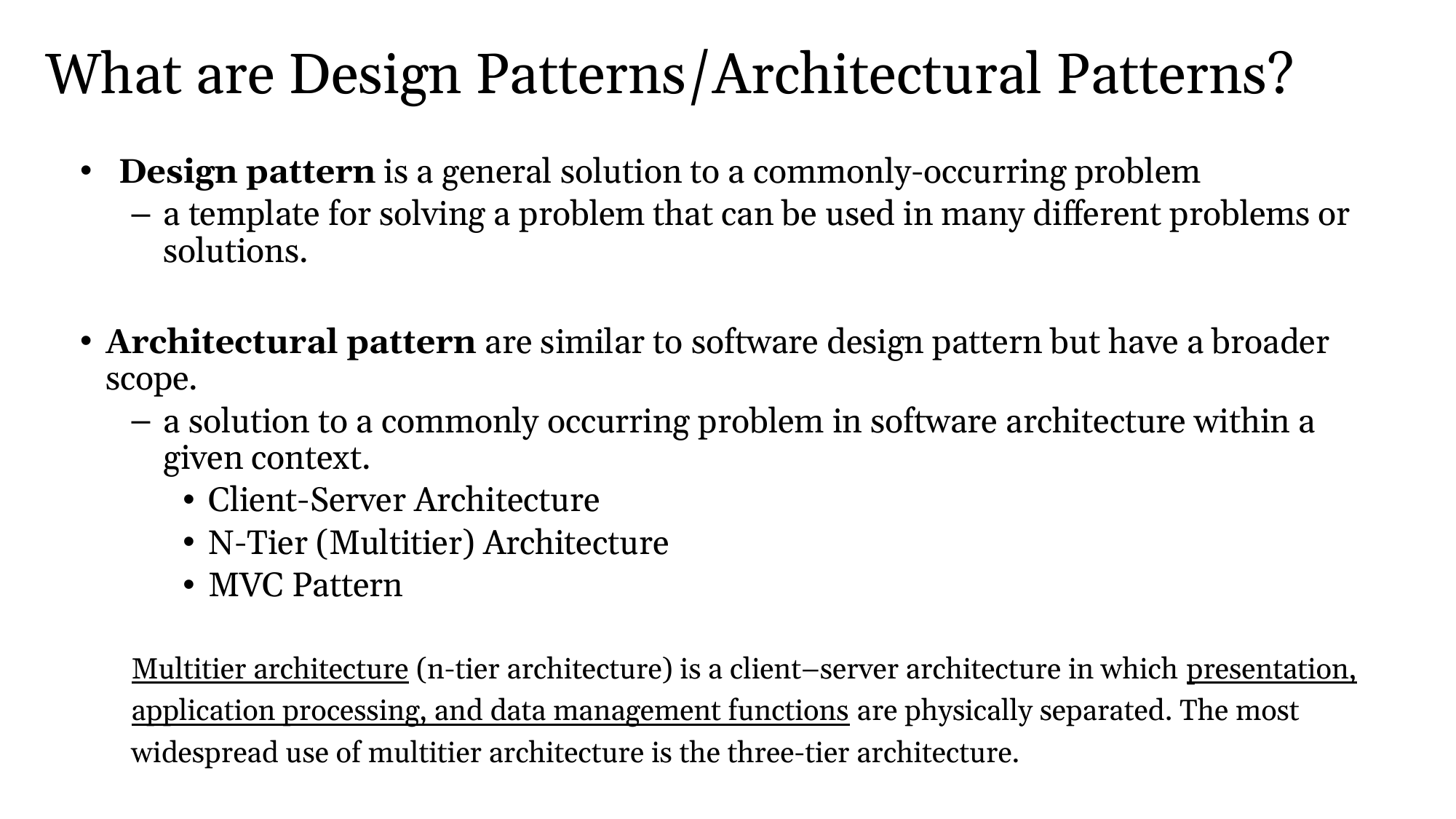

# What are Design Patterns/Architectural Patterns?
Design pattern is a general solution to a commonly-occurring problem
a template for solving a problem that can be used in many different problems or solutions.

Architectural pattern are similar to software design pattern but have a broader scope.
a solution to a commonly occurring problem in software architecture within a given context.
Client-Server Architecture
N-Tier (Multitier) Architecture
MVC Pattern

Multitier architecture (n-tier architecture) is a client–server architecture in which presentation, application processing, and data management functions are physically separated. The most widespread use of multitier architecture is the three-tier architecture.